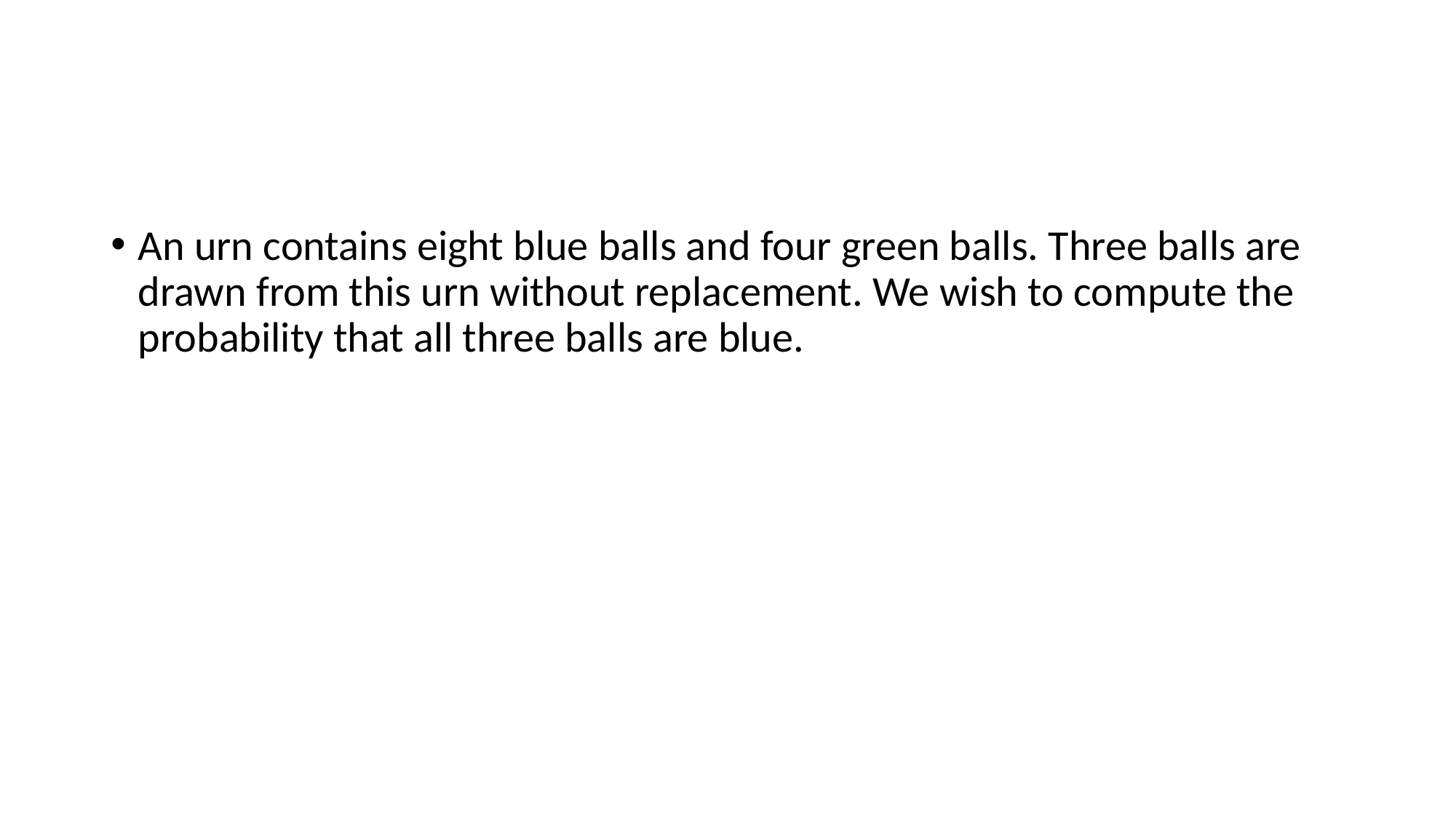

#
An urn contains eight blue balls and four green balls. Three balls are drawn from this urn without replacement. We wish to compute the probability that all three balls are blue.